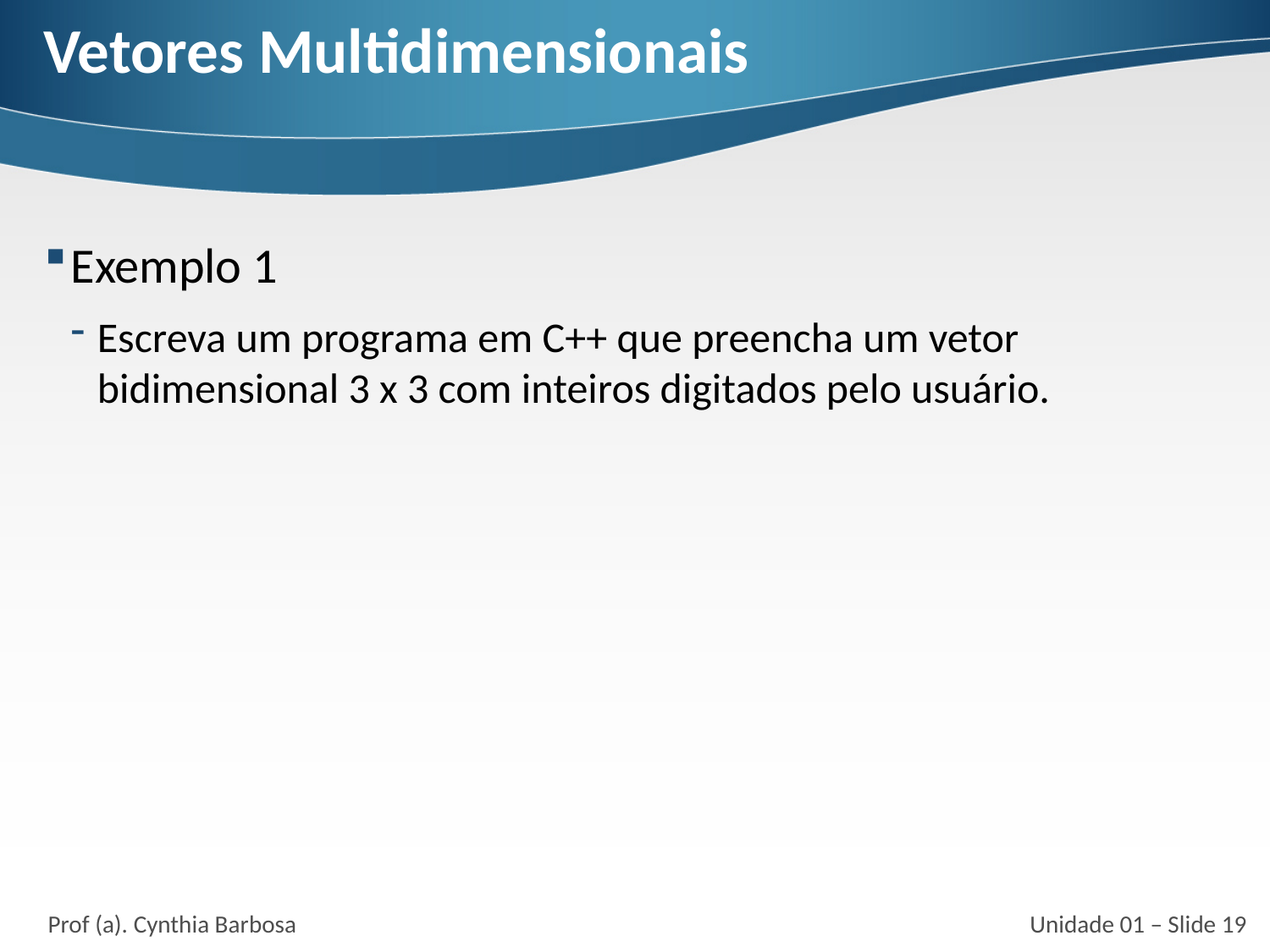

# Vetores Multidimensionais
Exemplo 1
Escreva um programa em C++ que preencha um vetor bidimensional 3 x 3 com inteiros digitados pelo usuário.